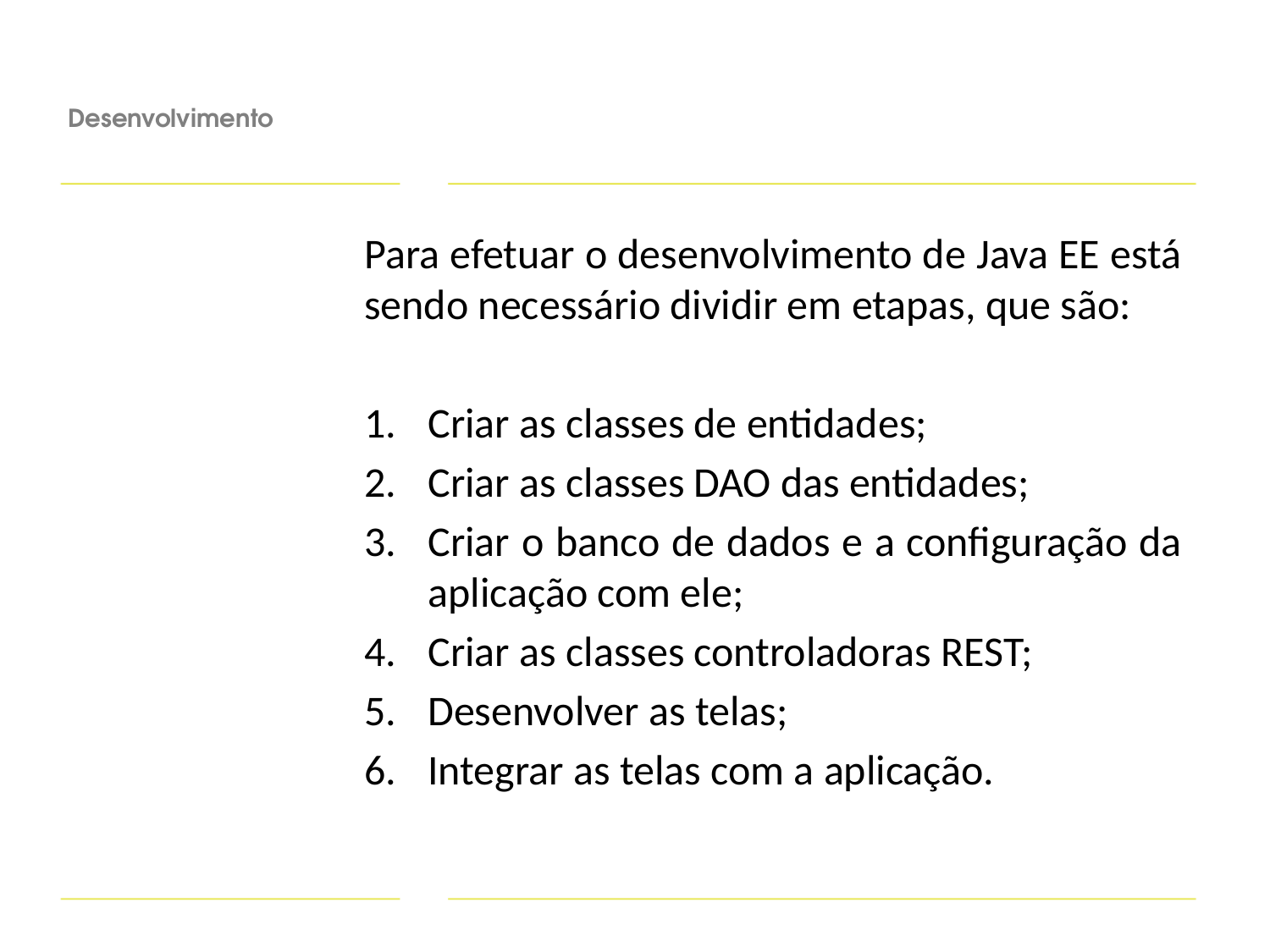

Desenvolvimento
Para efetuar o desenvolvimento de Java EE está sendo necessário dividir em etapas, que são:

Criar as classes de entidades;
Criar as classes DAO das entidades;
Criar o banco de dados e a configuração da aplicação com ele;
Criar as classes controladoras REST;
Desenvolver as telas;
Integrar as telas com a aplicação.